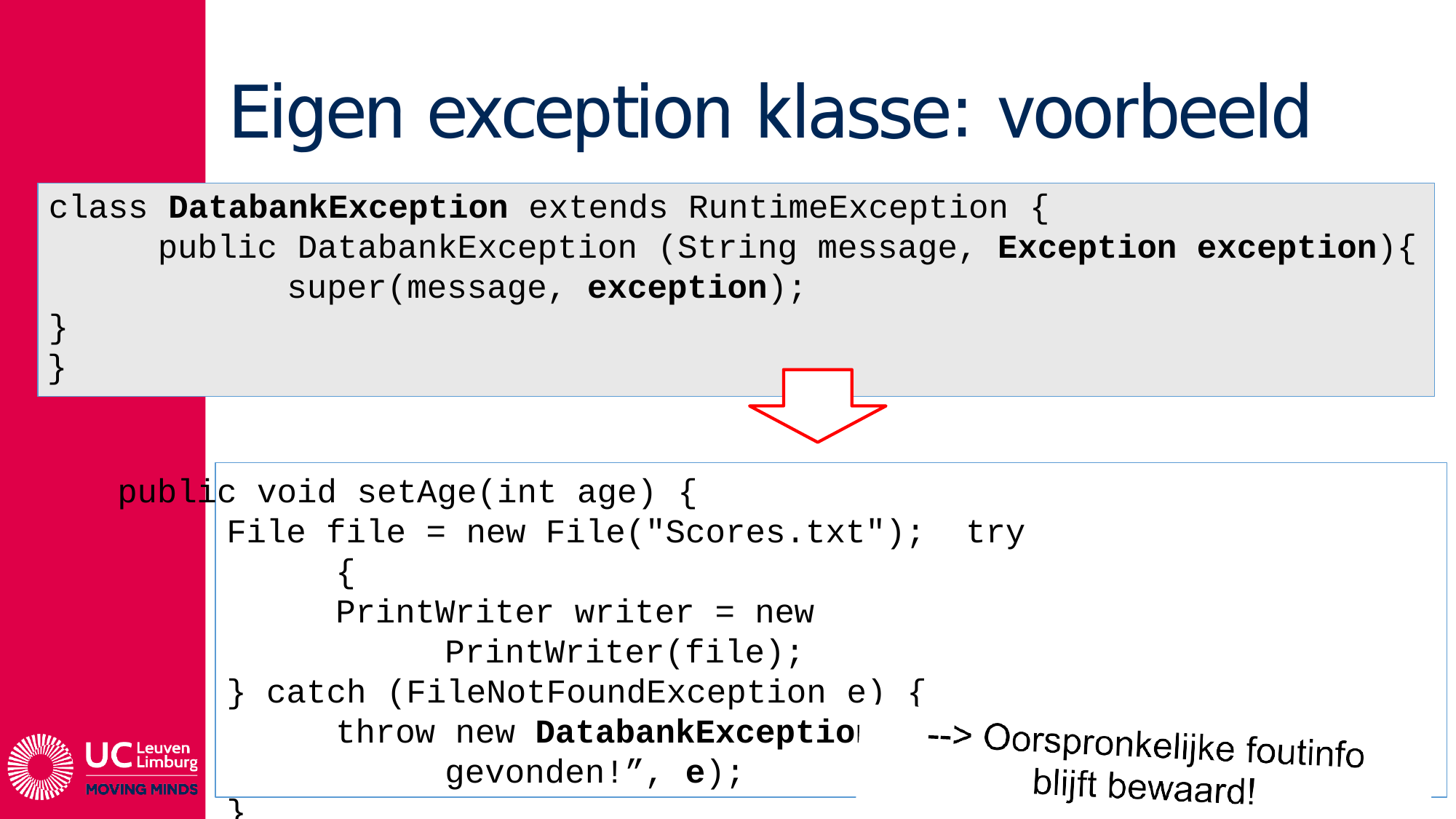

# Eigen exception klasse: voorbeeld

class DatabankException extends RuntimeException {
public DatabankException (String message, Exception exception){  super(message, exception);
}
}

public void setAge(int age) {
File file = new File("Scores.txt");  try {
PrintWriter writer = new PrintWriter(file);
} catch (FileNotFoundException e) {
throw new DatabankException(“Niet gevonden!”, e);
}
}